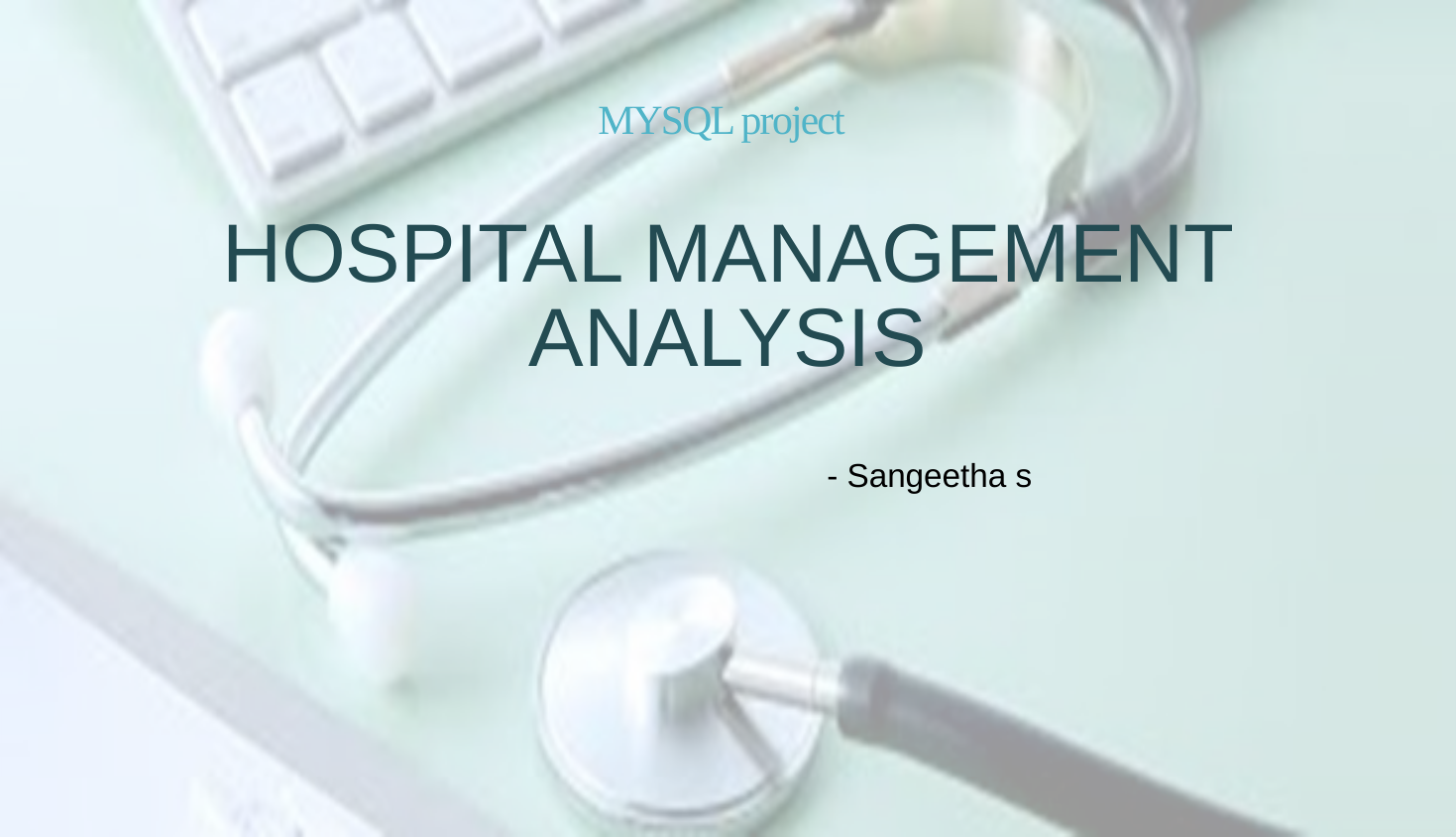

# MYSQL project
HOSPITAL MANAGEMENT ANALYSIS

                                            - Sangeetha s